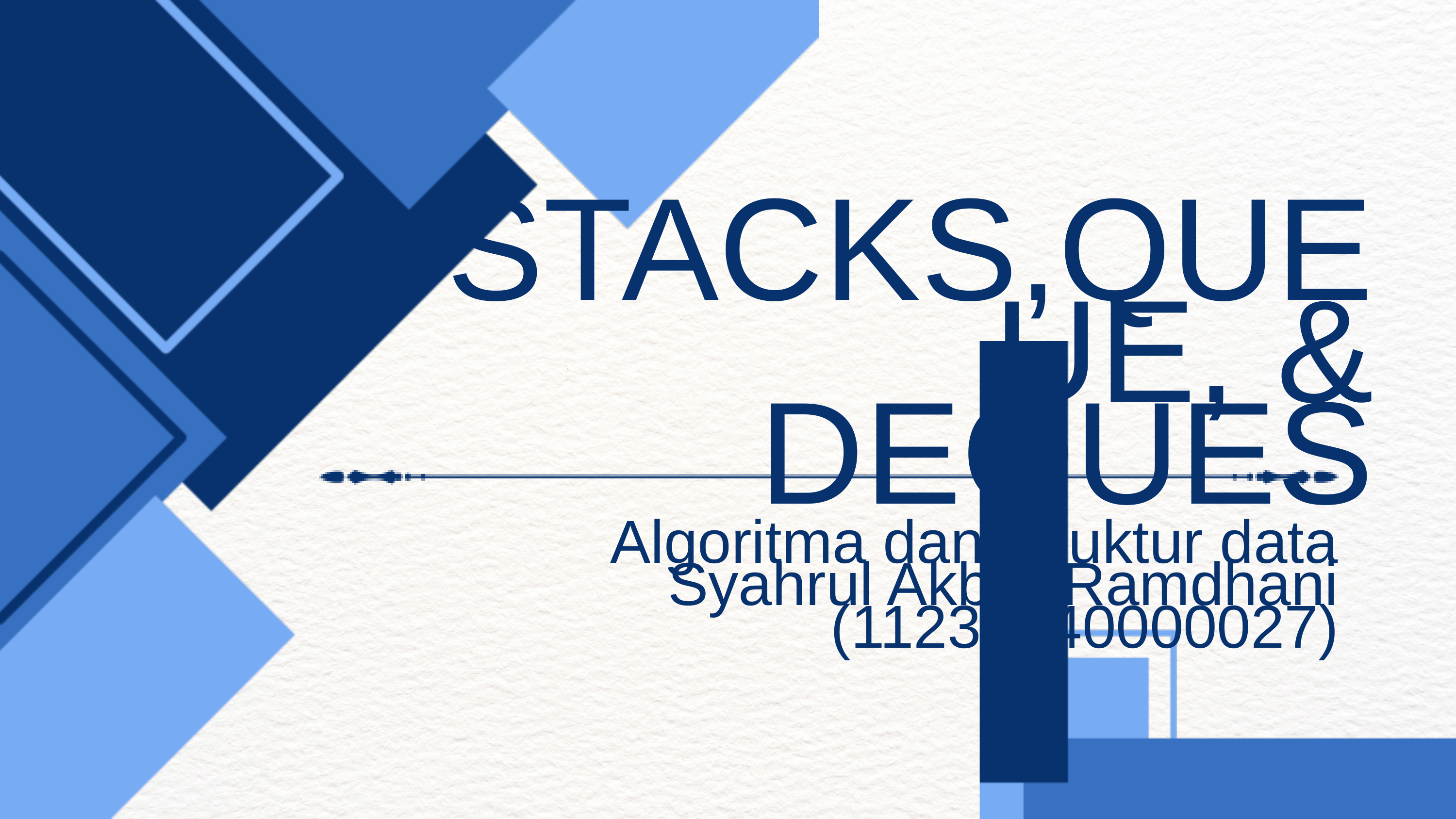

STACKS,QUEUE, & DEQUES

Algoritma dan struktur data
Syahrul Akbar Ramdhani (11230940000027)